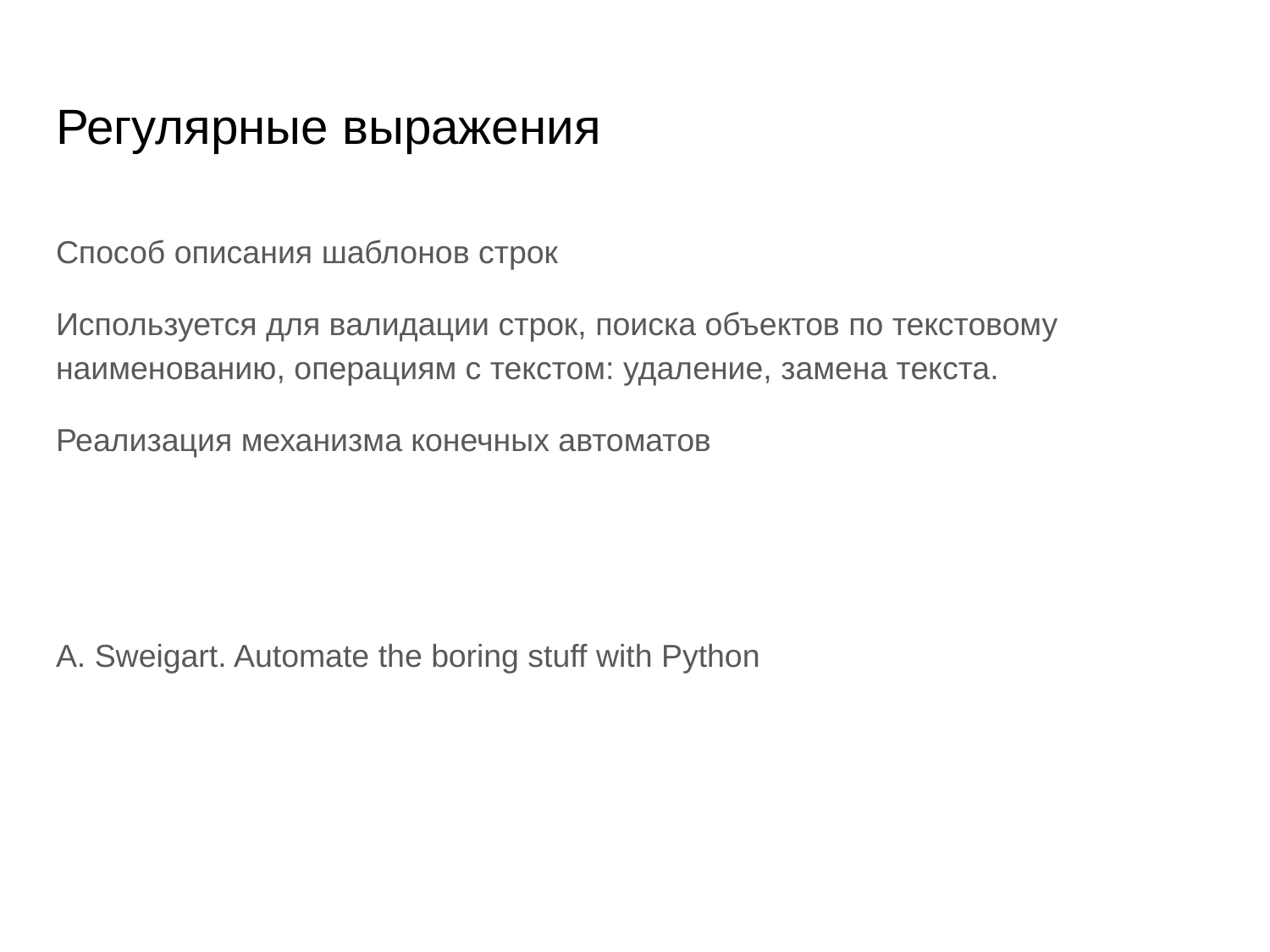

# Регулярные выражения
Способ описания шаблонов строк
Используется для валидации строк, поиска объектов по текстовому наименованию, операциям с текстом: удаление, замена текста.
Реализация механизма конечных автоматов

A. Sweigart. Automate the boring stuff with Python